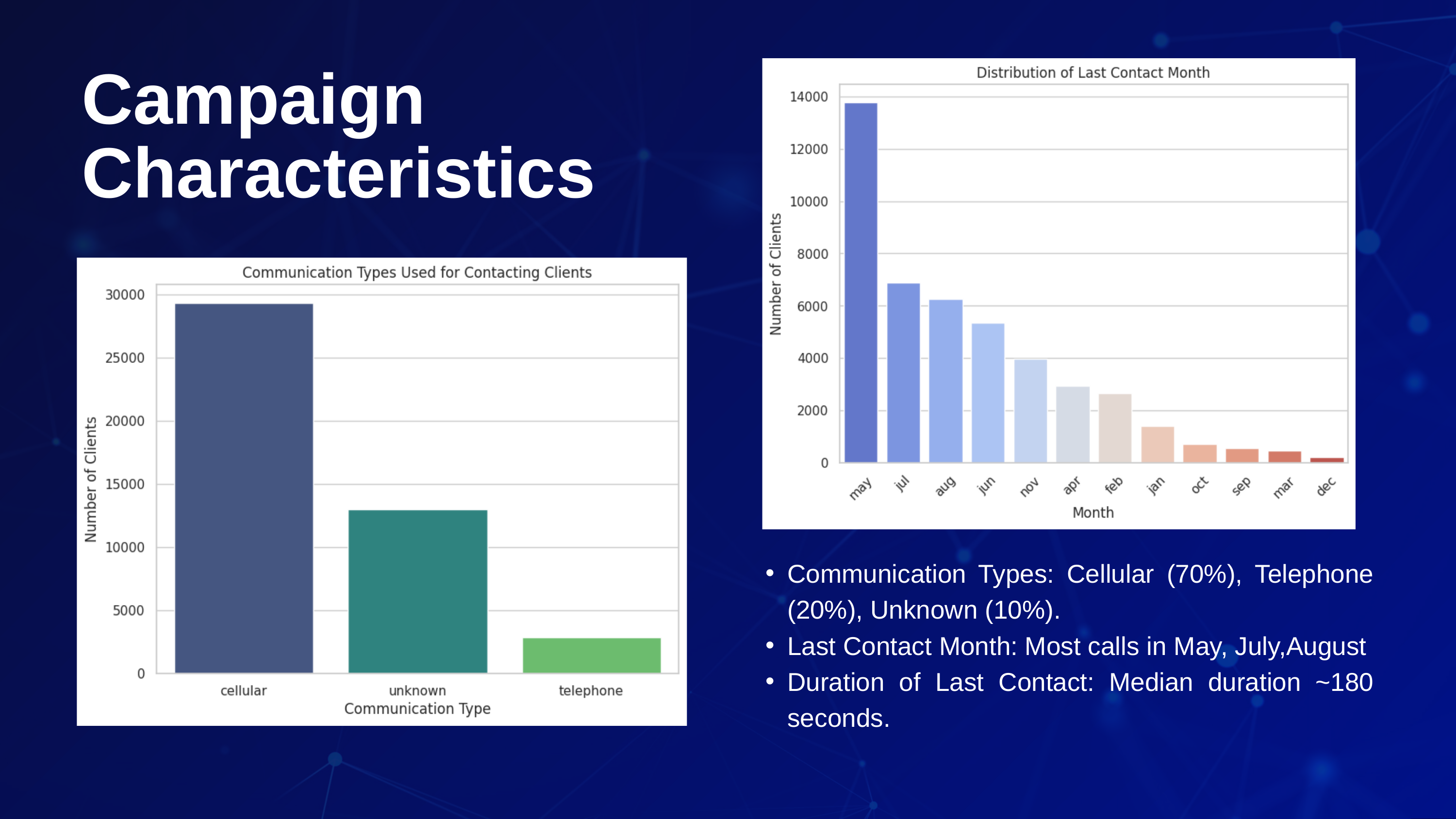

Campaign Characteristics

Communication Types: Cellular (70%), Telephone (20%), Unknown (10%).
Last Contact Month: Most calls in May, July,August
Duration of Last Contact: Median duration ~180 seconds.